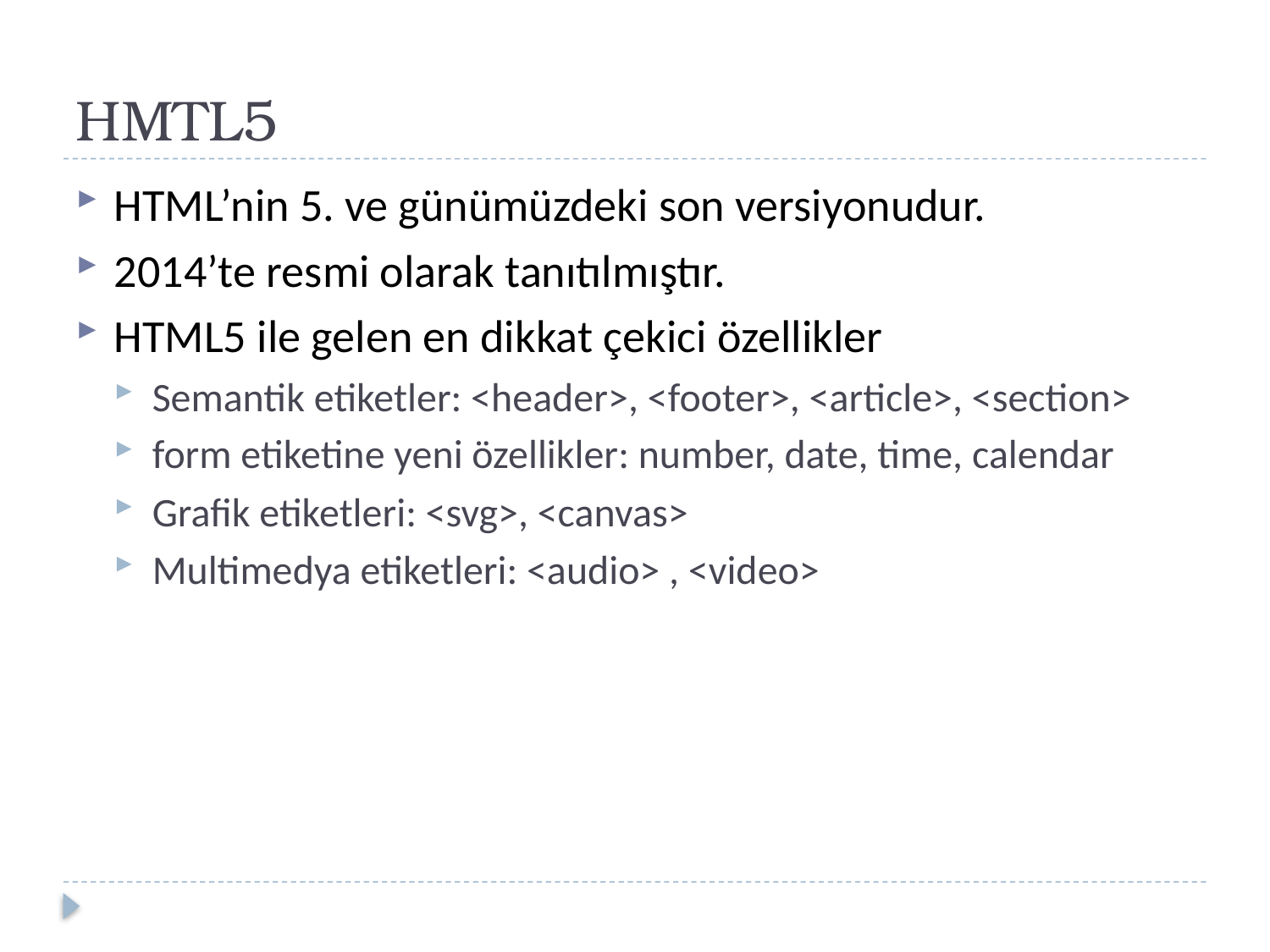

# HMTL5
HTML’nin 5. ve günümüzdeki son versiyonudur.
2014’te resmi olarak tanıtılmıştır.
HTML5 ile gelen en dikkat çekici özellikler
Semantik etiketler: <header>, <footer>, <article>, <section>
form etiketine yeni özellikler: number, date, time, calendar
Grafik etiketleri: <svg>, <canvas>
Multimedya etiketleri: <audio> , <video>